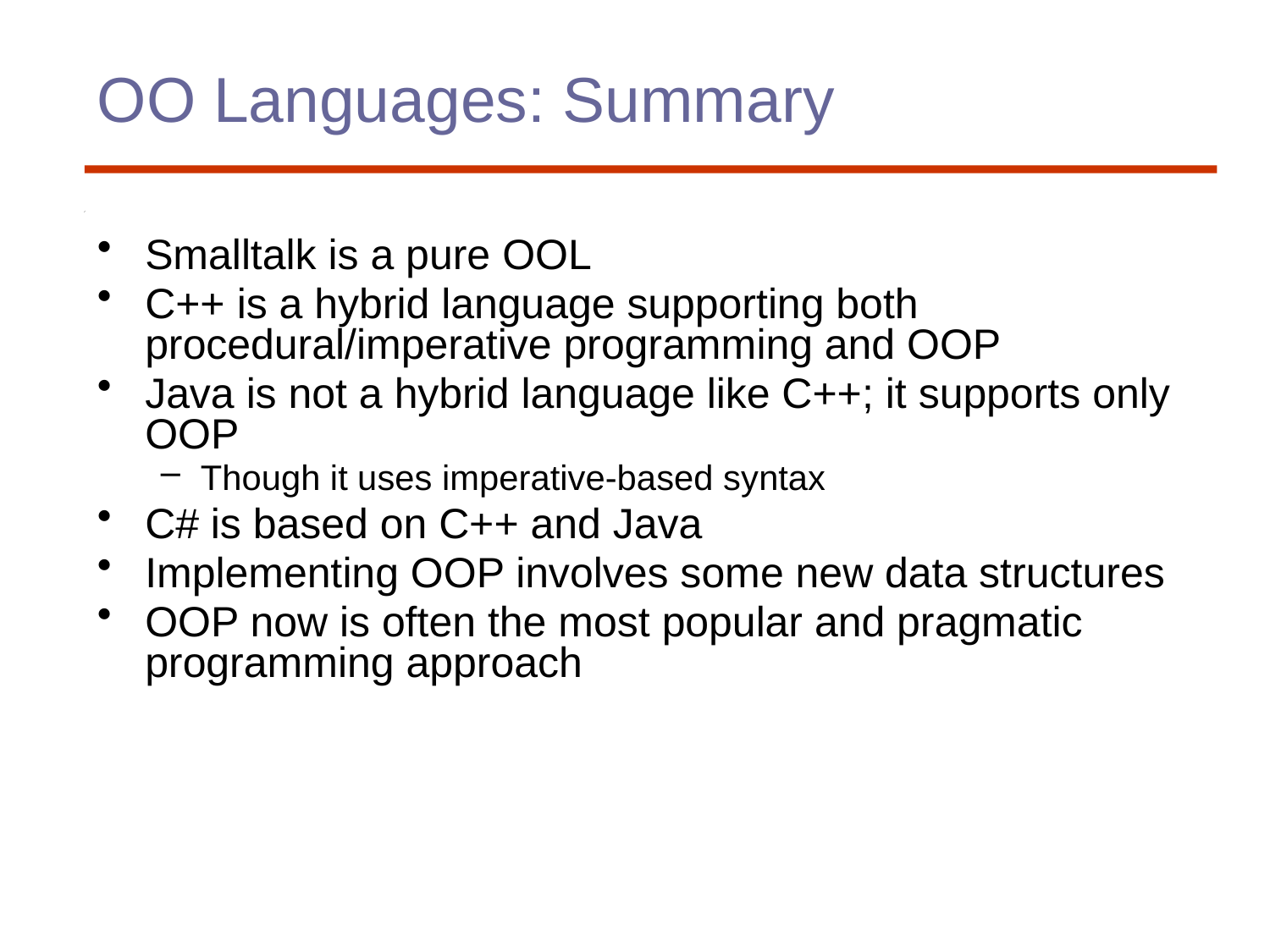

# OO Languages: Summary

Smalltalk is a pure OOL
C++ is a hybrid language supporting both procedural/imperative programming and OOP
Java is not a hybrid language like C++; it supports only OOP
Though it uses imperative-based syntax
C# is based on C++ and Java
Implementing OOP involves some new data structures
OOP now is often the most popular and pragmatic programming approach